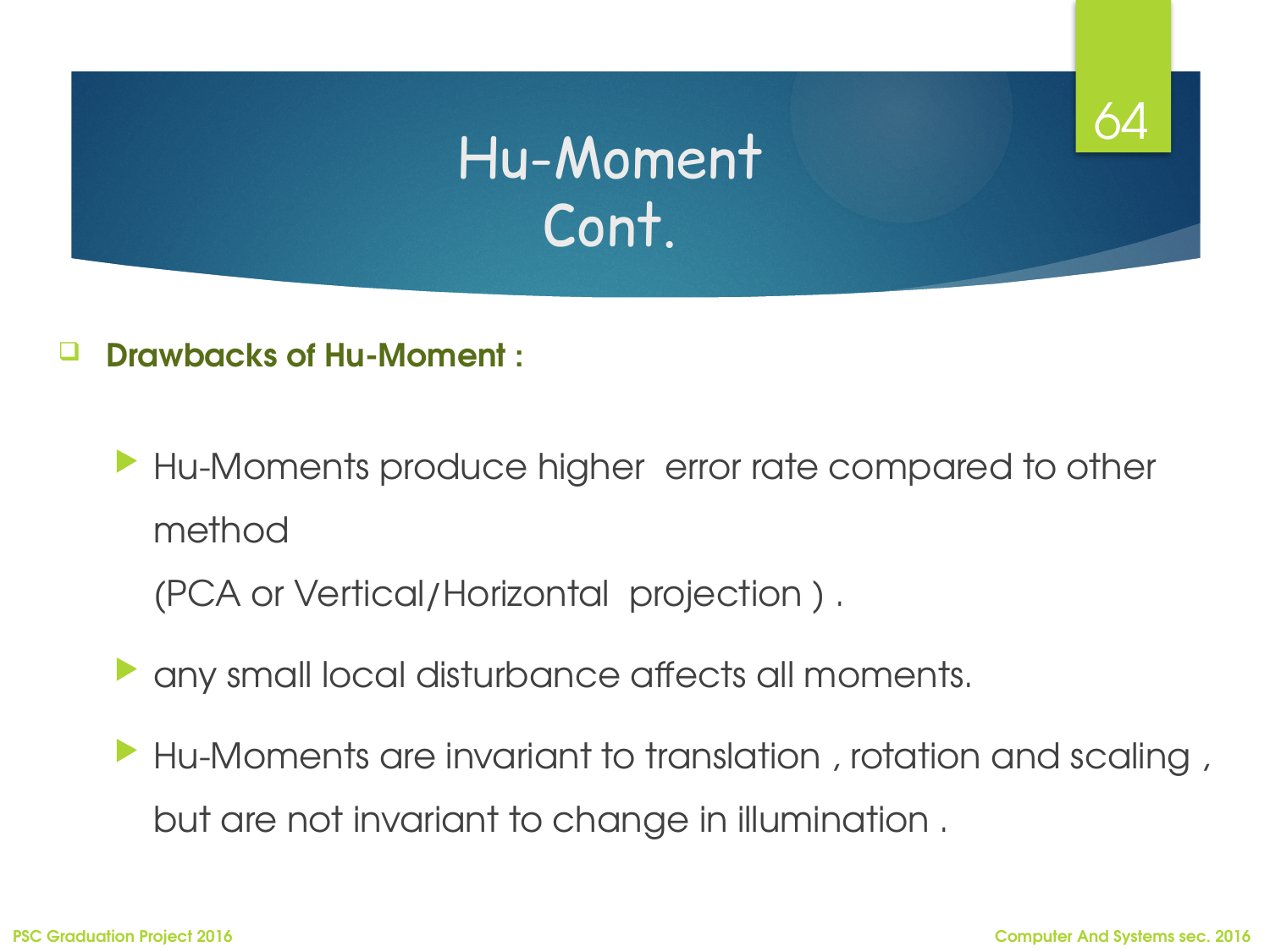

64
# Hu-Moment Cont.
Drawbacks of Hu-Moment :
Hu-Moments produce higher  error rate compared to other method
(PCA or Vertical/Horizontal  projection ) .
any small local disturbance affects all moments.
Hu-Moments are invariant to translation , rotation and scaling ,  but are not invariant to change in illumination .

PSC Graduation Project 2016
Computer And Systems sec. 2016